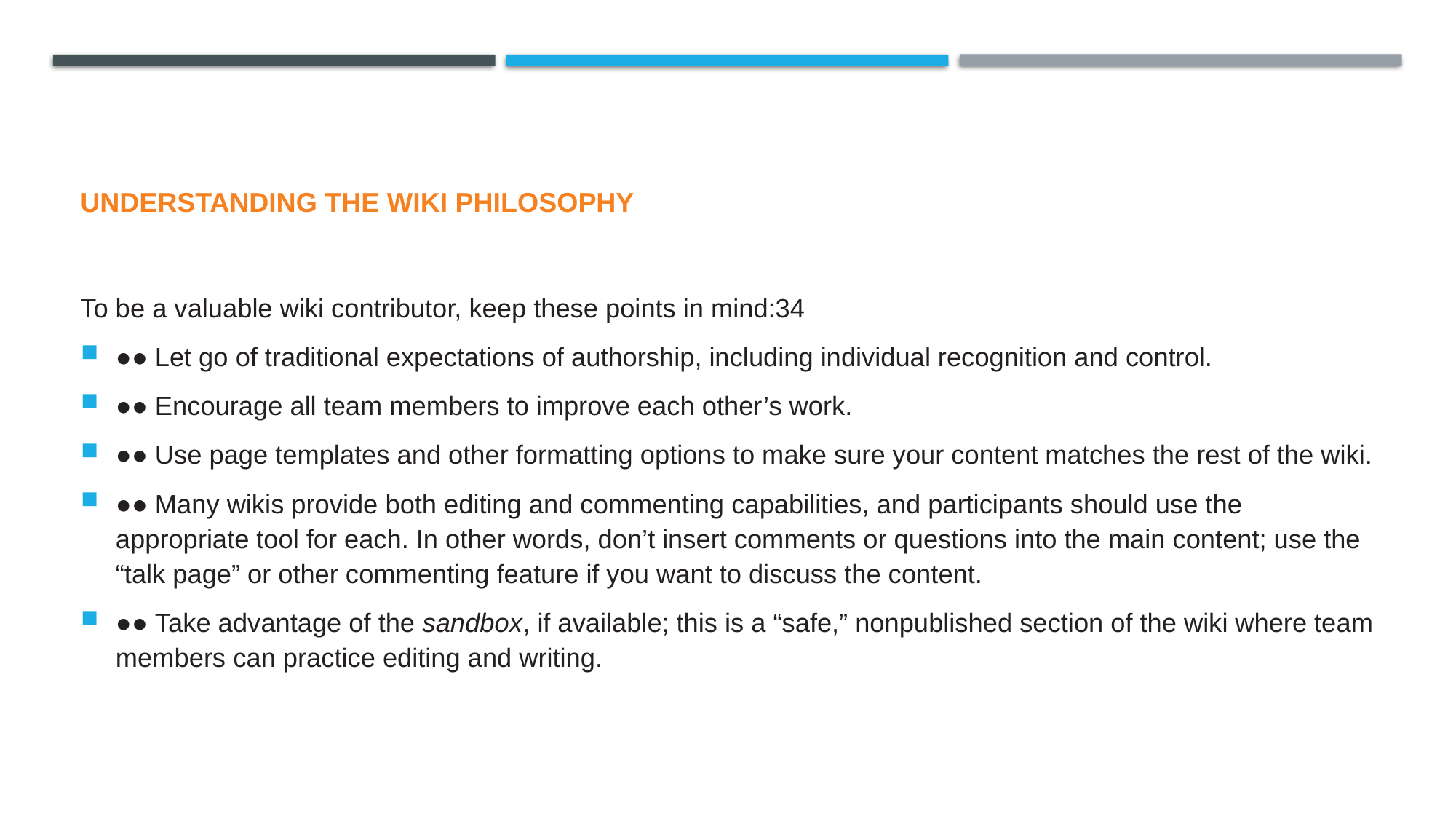

# UnDERSTAnDIng ThE wIkI PhILoSoPhy
To be a valuable wiki contributor, keep these points in mind:34
●● Let go of traditional expectations of authorship, including individual recognition and control.
●● Encourage all team members to improve each other’s work.
●● Use page templates and other formatting options to make sure your content matches the rest of the wiki.
●● Many wikis provide both editing and commenting capabilities, and participants should use the appropriate tool for each. In other words, don’t insert comments or questions into the main content; use the “talk page” or other commenting feature if you want to discuss the content.
●● Take advantage of the sandbox, if available; this is a “safe,” nonpublished section of the wiki where team members can practice editing and writing.